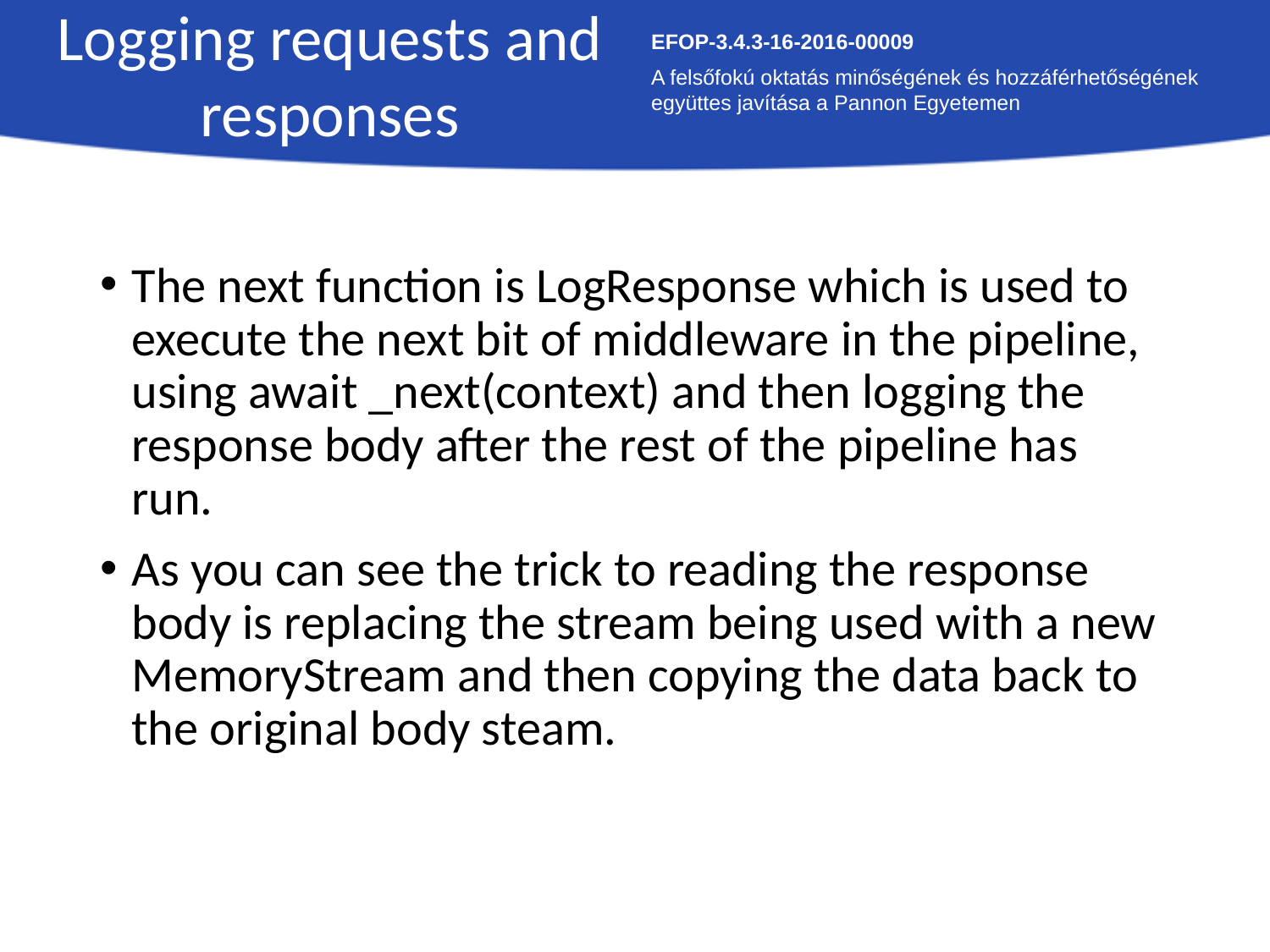

Logging requests and responses
EFOP-3.4.3-16-2016-00009
A felsőfokú oktatás minőségének és hozzáférhetőségének együttes javítása a Pannon Egyetemen
The next function is LogResponse which is used to execute the next bit of middleware in the pipeline, using await _next(context) and then logging the response body after the rest of the pipeline has run.
As you can see the trick to reading the response body is replacing the stream being used with a new MemoryStream and then copying the data back to the original body steam.